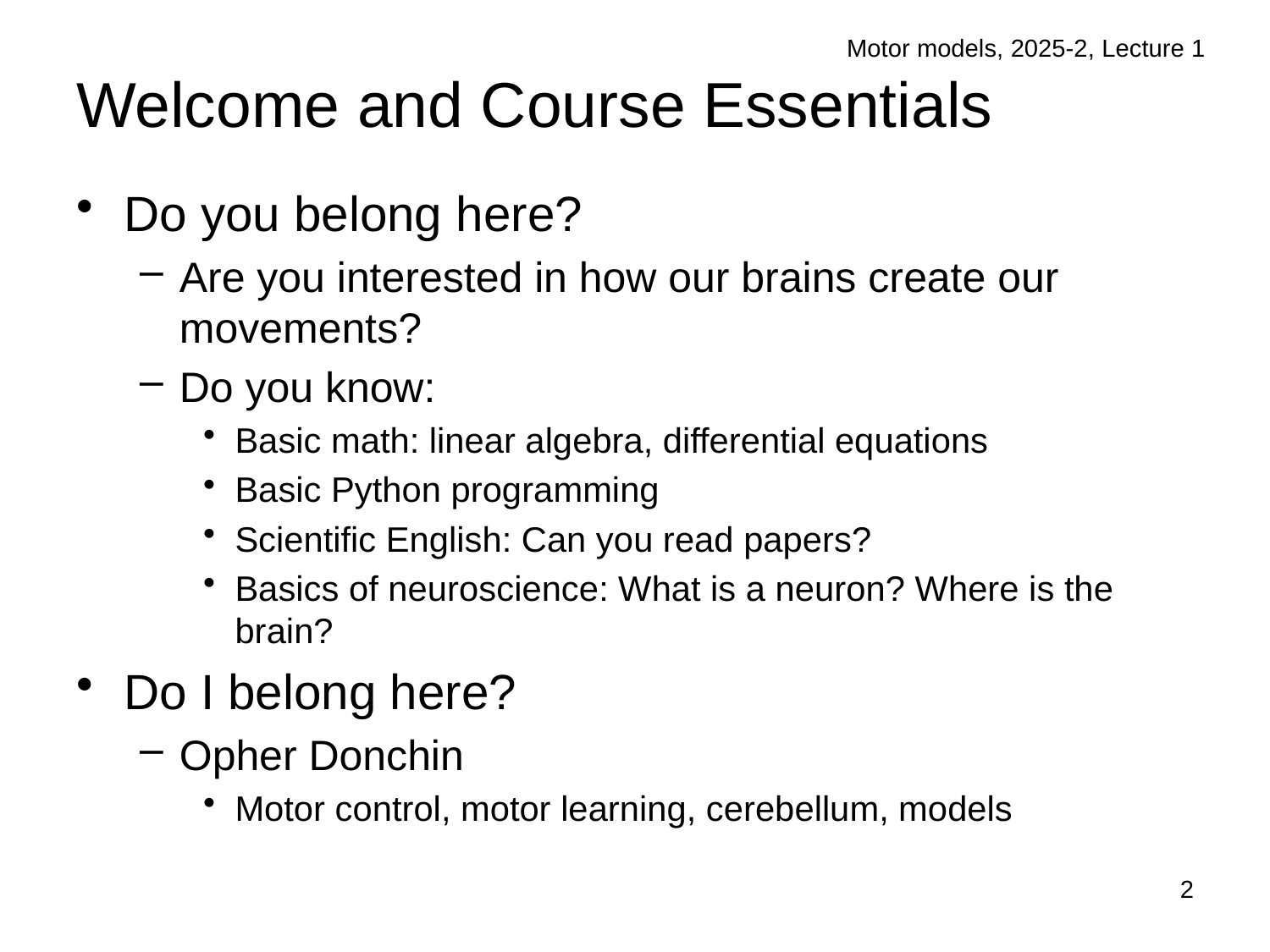

Motor models, 2025-2, Lecture 1
# Welcome and Course Essentials
Do you belong here?
Are you interested in how our brains create our movements?
Do you know:
Basic math: linear algebra, differential equations
Basic Python programming
Scientific English: Can you read papers?
Basics of neuroscience: What is a neuron? Where is the brain?
Do I belong here?
Opher Donchin
Motor control, motor learning, cerebellum, models
2